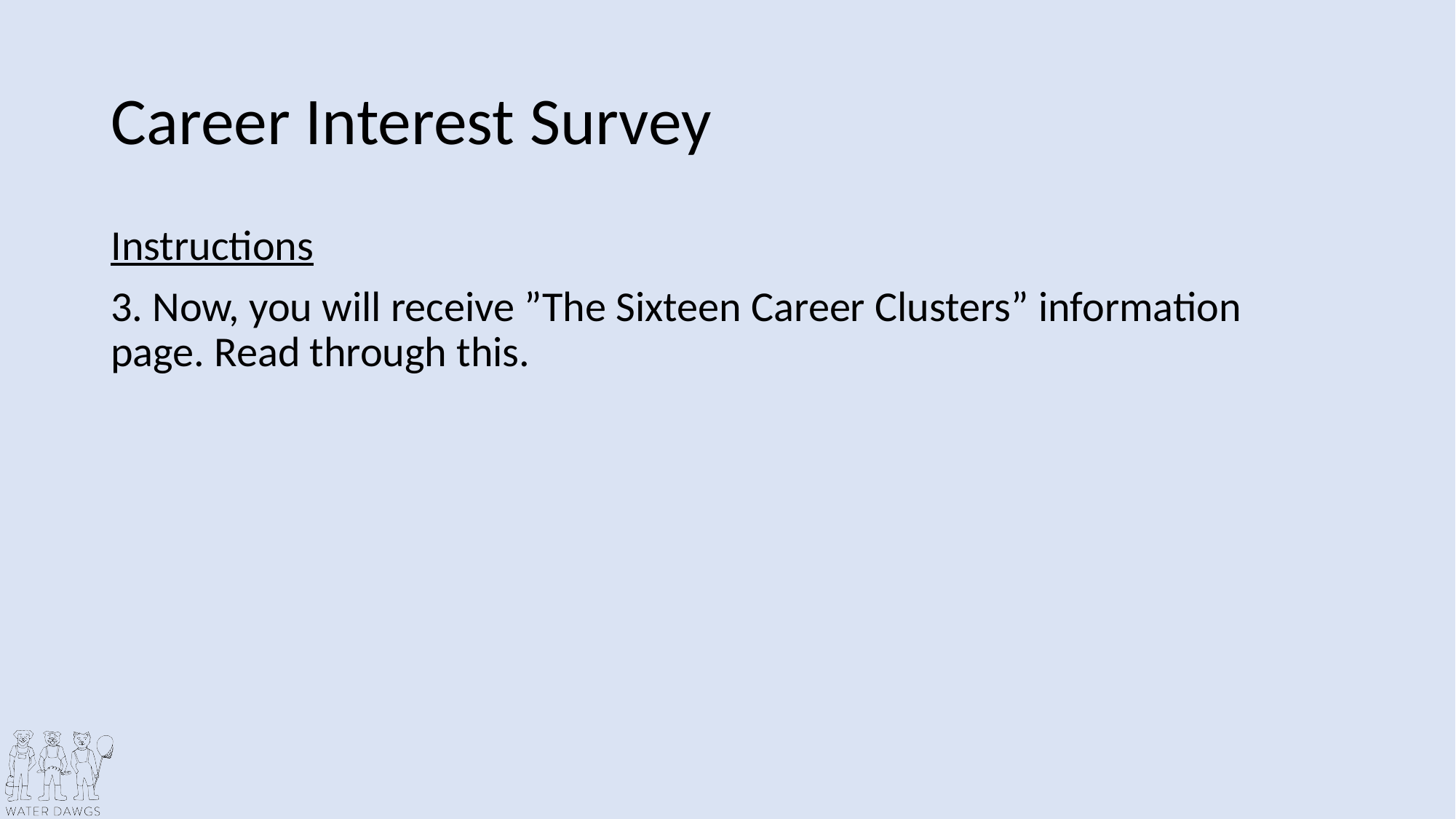

# Career Interest Survey
Instructions
3. Now, you will receive ”The Sixteen Career Clusters” information page. Read through this.